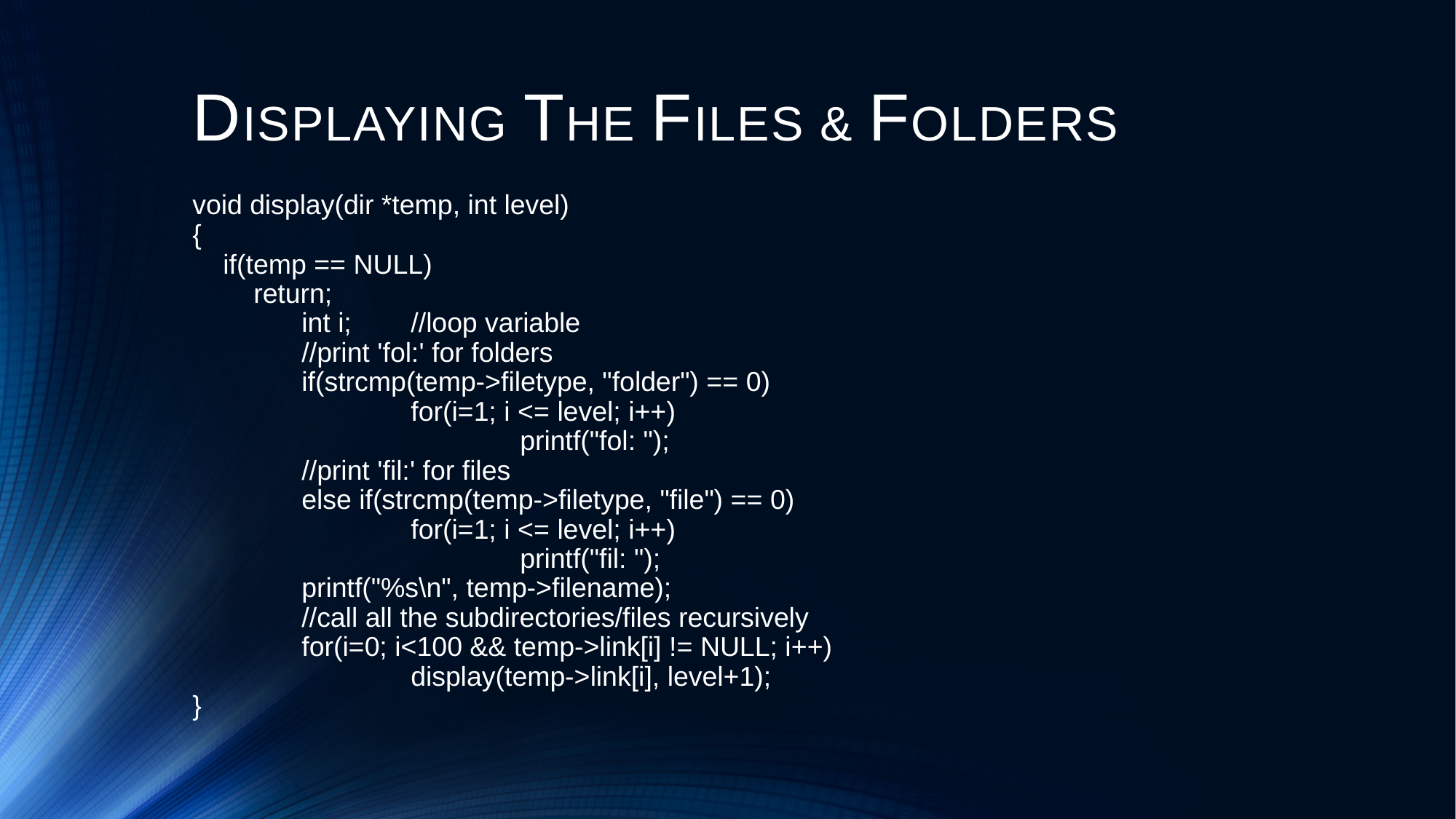

# DISPLAYING THE FILES & FOLDERS
void display(dir *temp, int level)
{
    if(temp == NULL)
        return;
	int i;	//loop variable
	//print 'fol:' for folders
	if(strcmp(temp->filetype, "folder") == 0)
		for(i=1; i <= level; i++)
			printf("fol: ");
	//print 'fil:' for files
	else if(strcmp(temp->filetype, "file") == 0)
		for(i=1; i <= level; i++)
			printf("fil: ");
	printf("%s\n", temp->filename);
	//call all the subdirectories/files recursively
	for(i=0; i<100 && temp->link[i] != NULL; i++)
		display(temp->link[i], level+1);
}